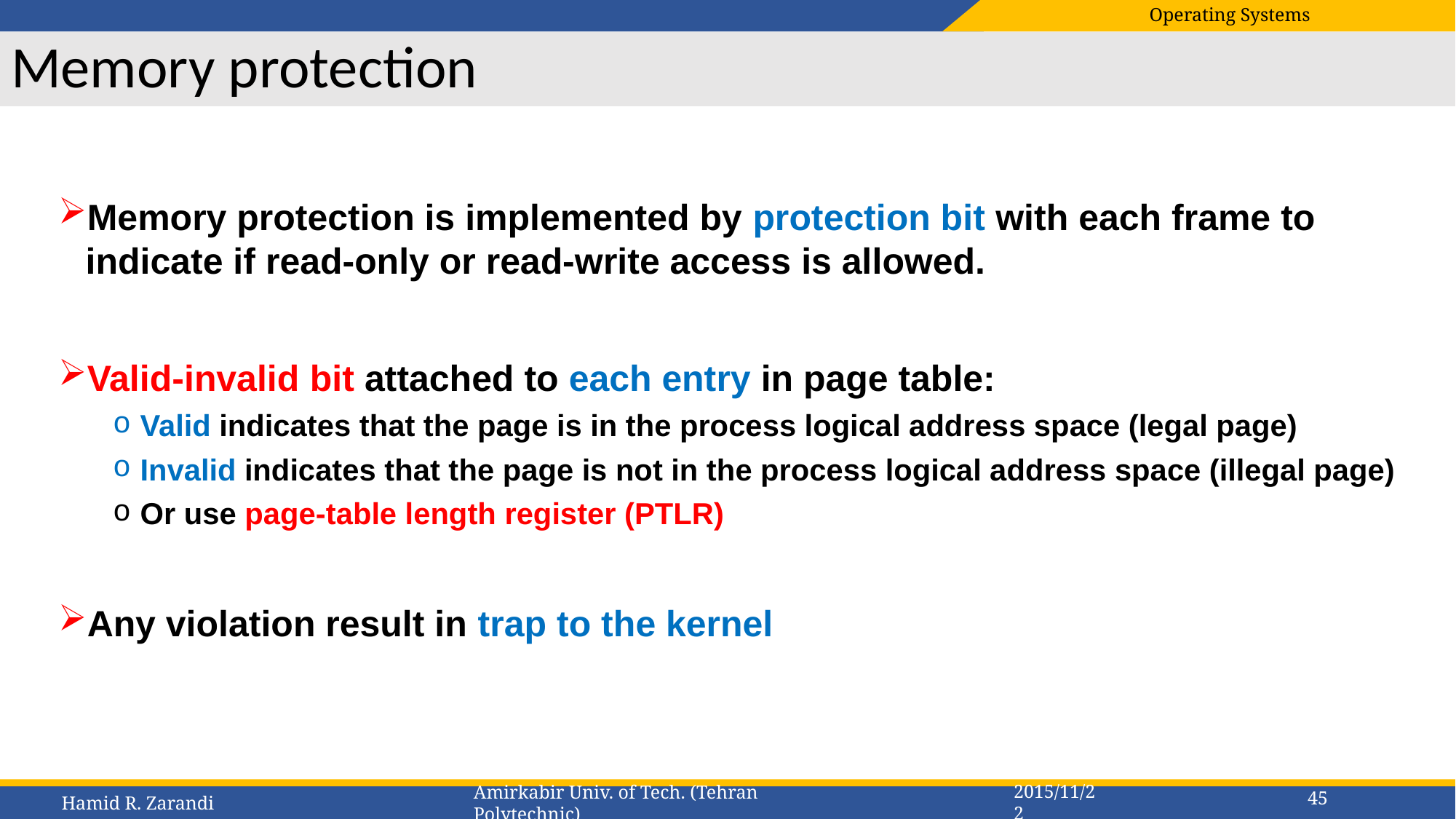

# Memory protection
Memory protection is implemented by protection bit with each frame to indicate if read-only or read-write access is allowed.

Valid-invalid bit attached to each entry in page table:
Valid indicates that the page is in the process logical address space (legal page)
Invalid indicates that the page is not in the process logical address space (illegal page)
Or use page-table length register (PTLR)

Any violation result in trap to the kernel